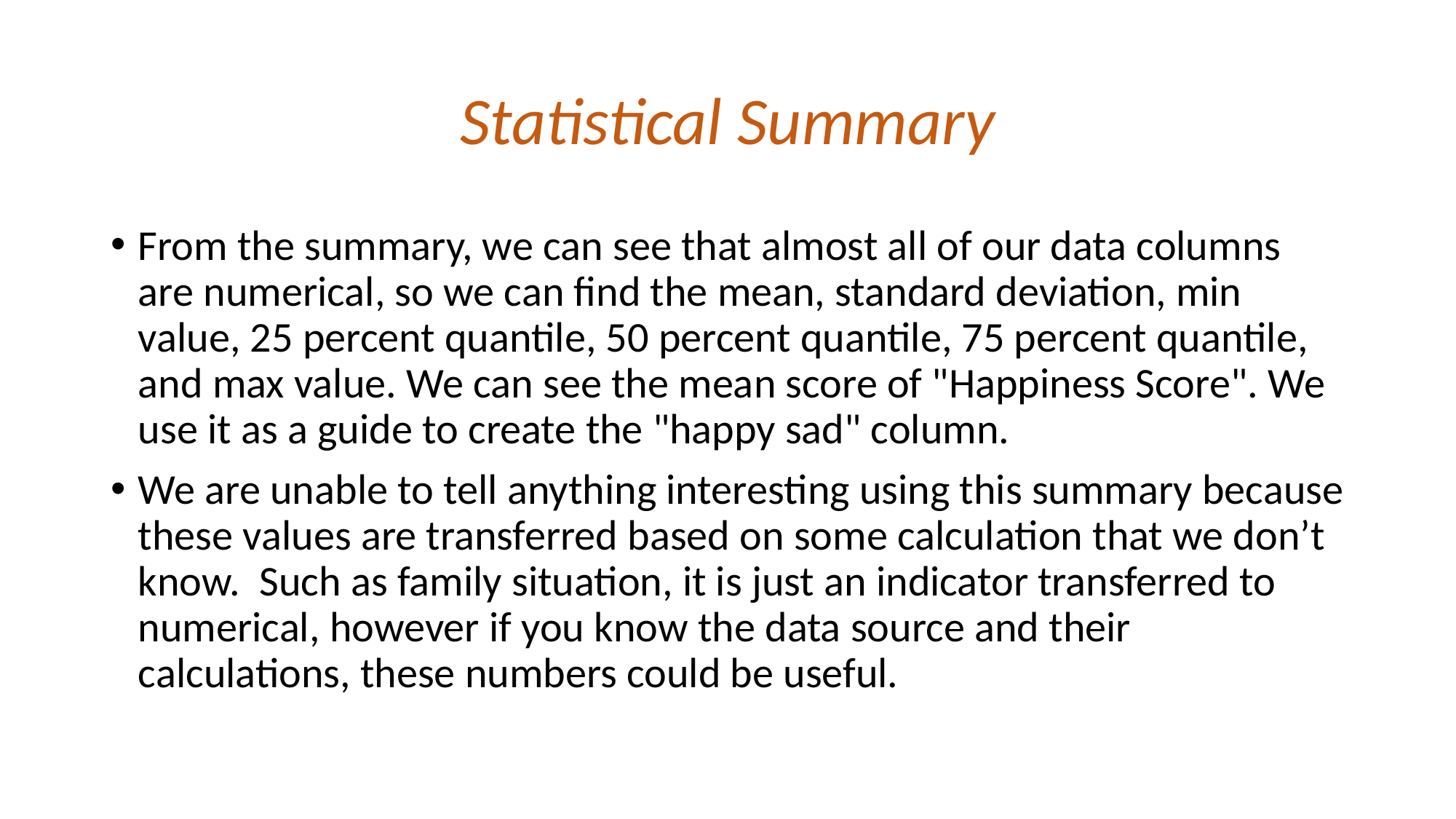

# Statistical Summary
From the summary, we can see that almost all of our data columns are numerical, so we can find the mean, standard deviation, min value, 25 percent quantile, 50 percent quantile, 75 percent quantile, and max value. We can see the mean score of "Happiness Score". We use it as a guide to create the "happy sad" column.
We are unable to tell anything interesting using this summary because these values are transferred based on some calculation that we don’t know.  Such as family situation, it is just an indicator transferred to numerical, however if you know the data source and their calculations, these numbers could be useful.